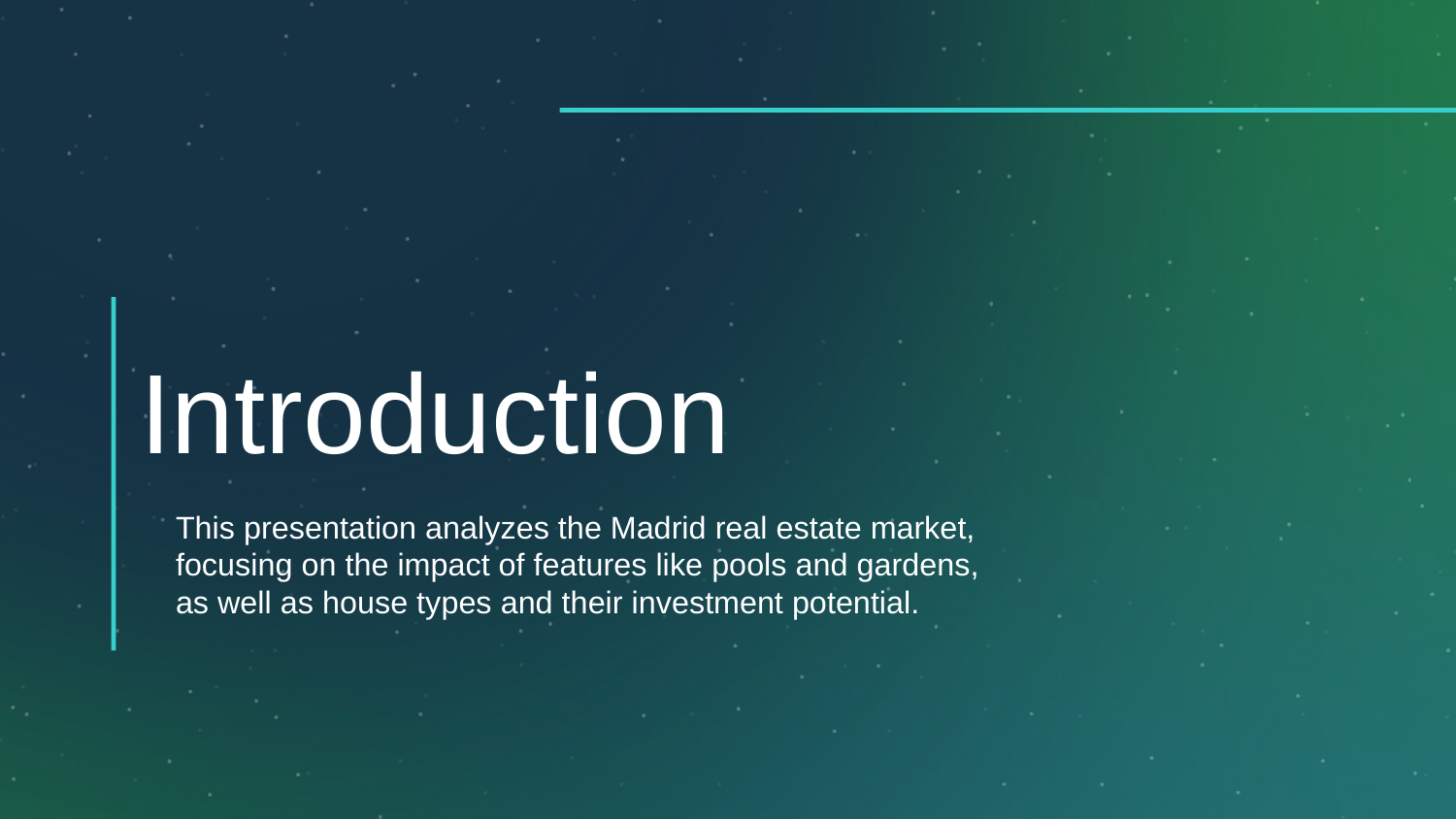

# Introduction
This presentation analyzes the Madrid real estate market, focusing on the impact of features like pools and gardens, as well as house types and their investment potential.